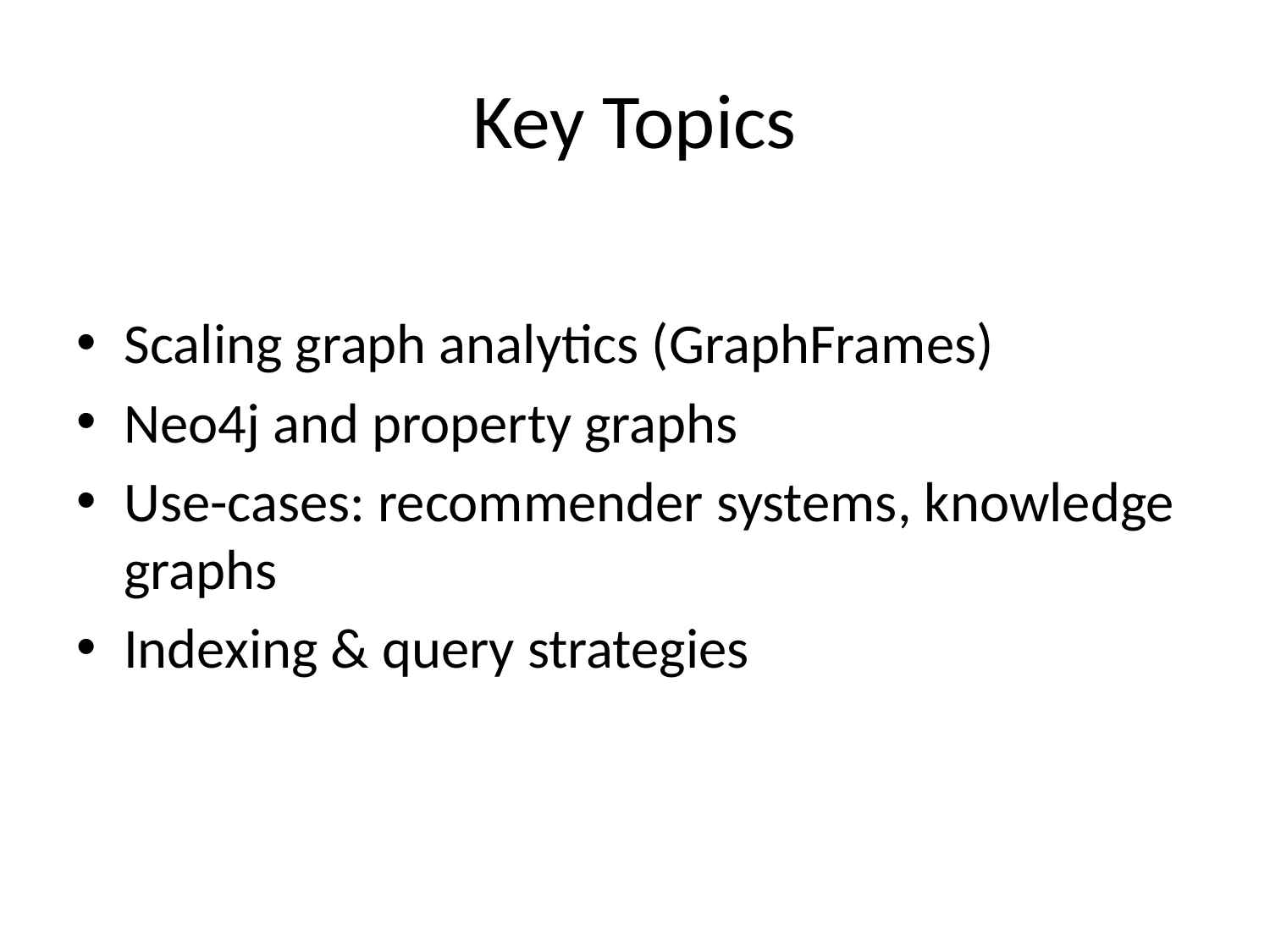

# Key Topics

Scaling graph analytics (GraphFrames)
Neo4j and property graphs
Use-cases: recommender systems, knowledge graphs
Indexing & query strategies